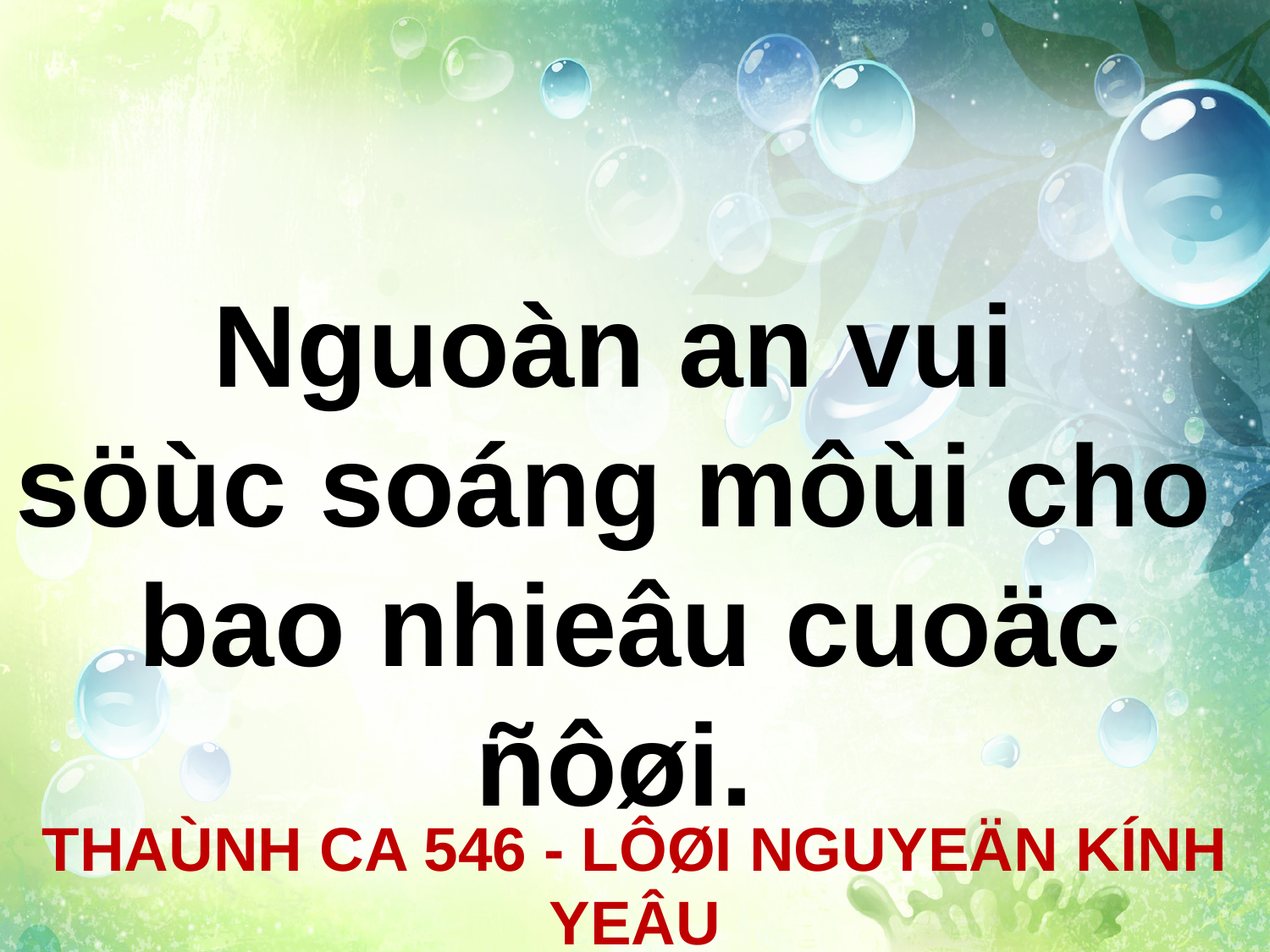

Nguoàn an vui
söùc soáng môùi cho
bao nhieâu cuoäc ñôøi.
THAÙNH CA 546 - LÔØI NGUYEÄN KÍNH YEÂU